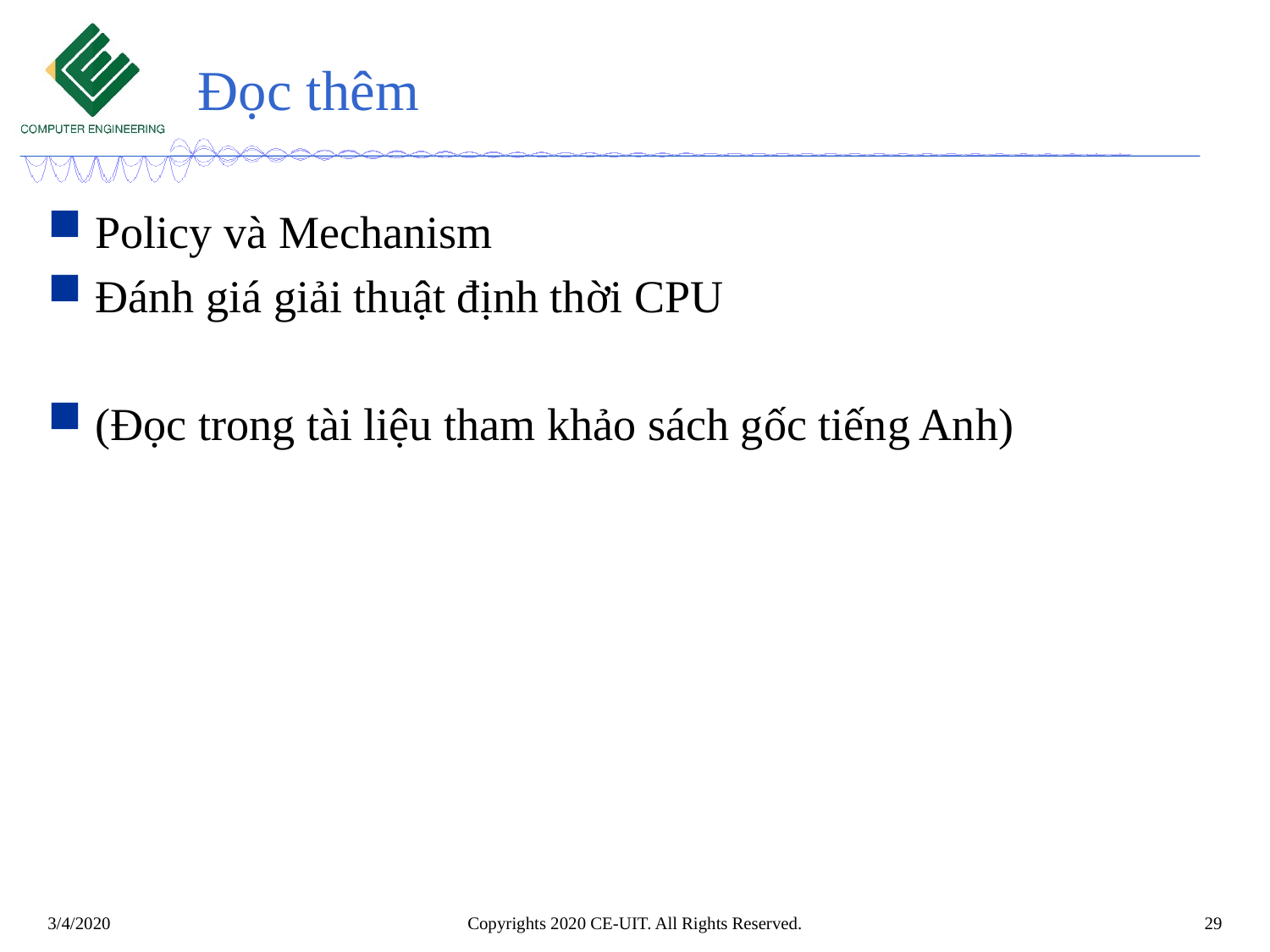

# Đọc thêm
Policy và Mechanism
Đánh giá giải thuật định thời CPU

(Đọc trong tài liệu tham khảo sách gốc tiếng Anh)

Copyrights 2020 CE-UIT. All Rights Reserved.
29
3/4/2020